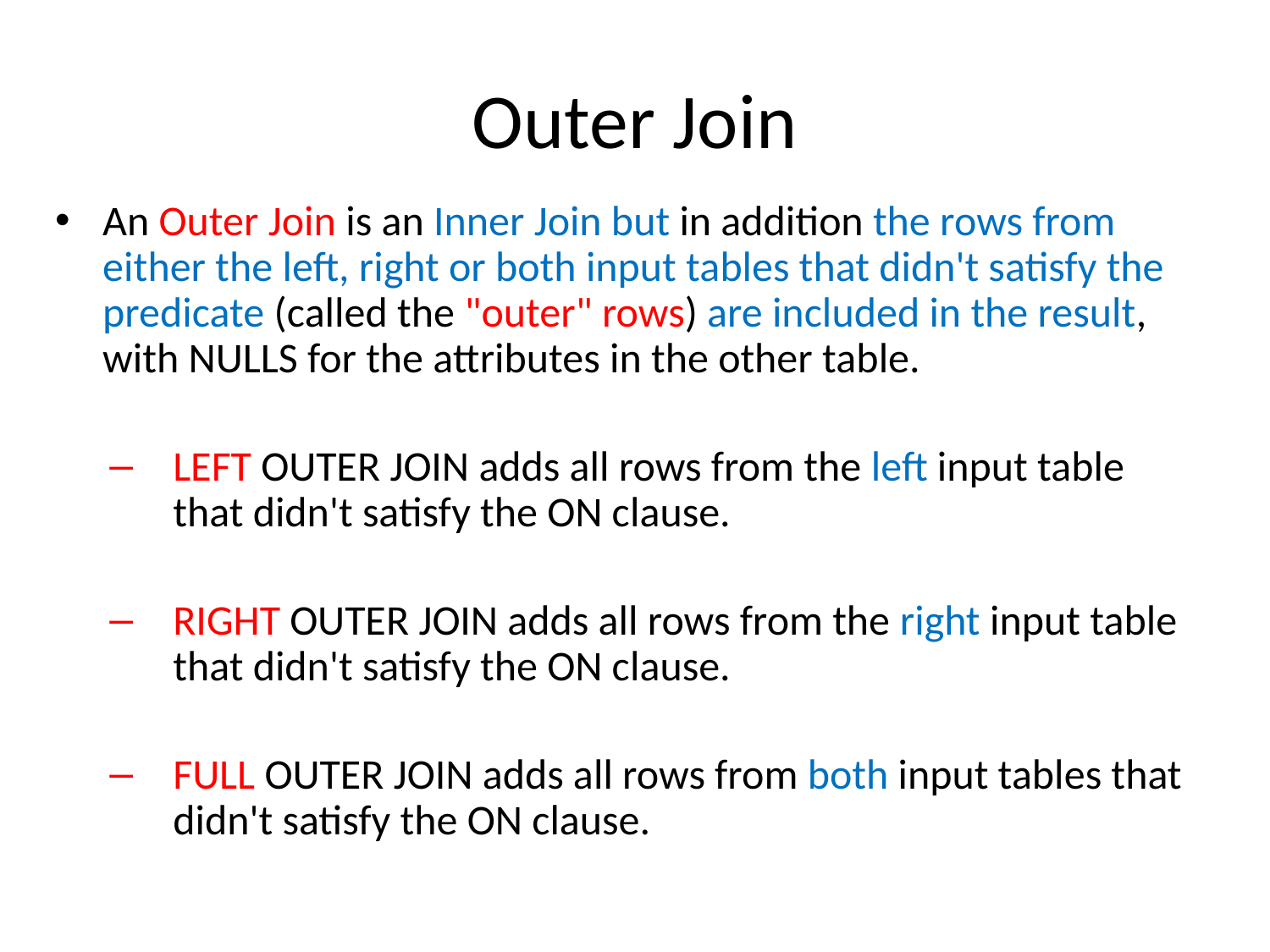

# Outer Join
An Outer Join is an Inner Join but in addition the rows from either the left, right or both input tables that didn't satisfy the predicate (called the "outer" rows) are included in the result, with NULLS for the attributes in the other table.

LEFT OUTER JOIN adds all rows from the left input table that didn't satisfy the ON clause.

RIGHT OUTER JOIN adds all rows from the right input table that didn't satisfy the ON clause.

FULL OUTER JOIN adds all rows from both input tables that didn't satisfy the ON clause.